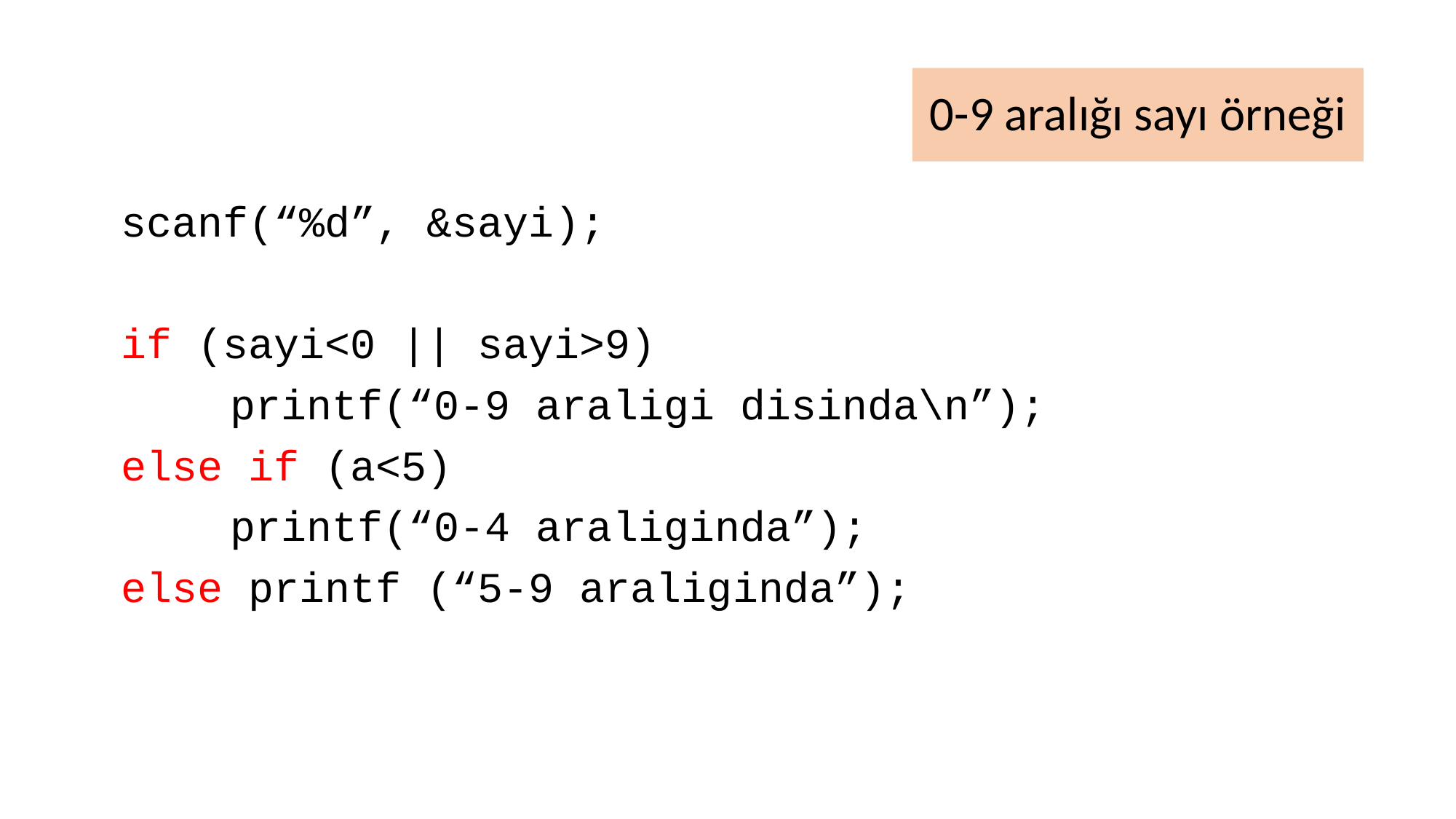

# 0-9 aralığı sayı örneği
scanf(“%d”, &sayi);

if (sayi<0 || sayi>9)
	printf(“0-9 araligi disinda\n”);
else if (a<5)
	printf(“0-4 araliginda”);
else printf (“5-9 araliginda”);